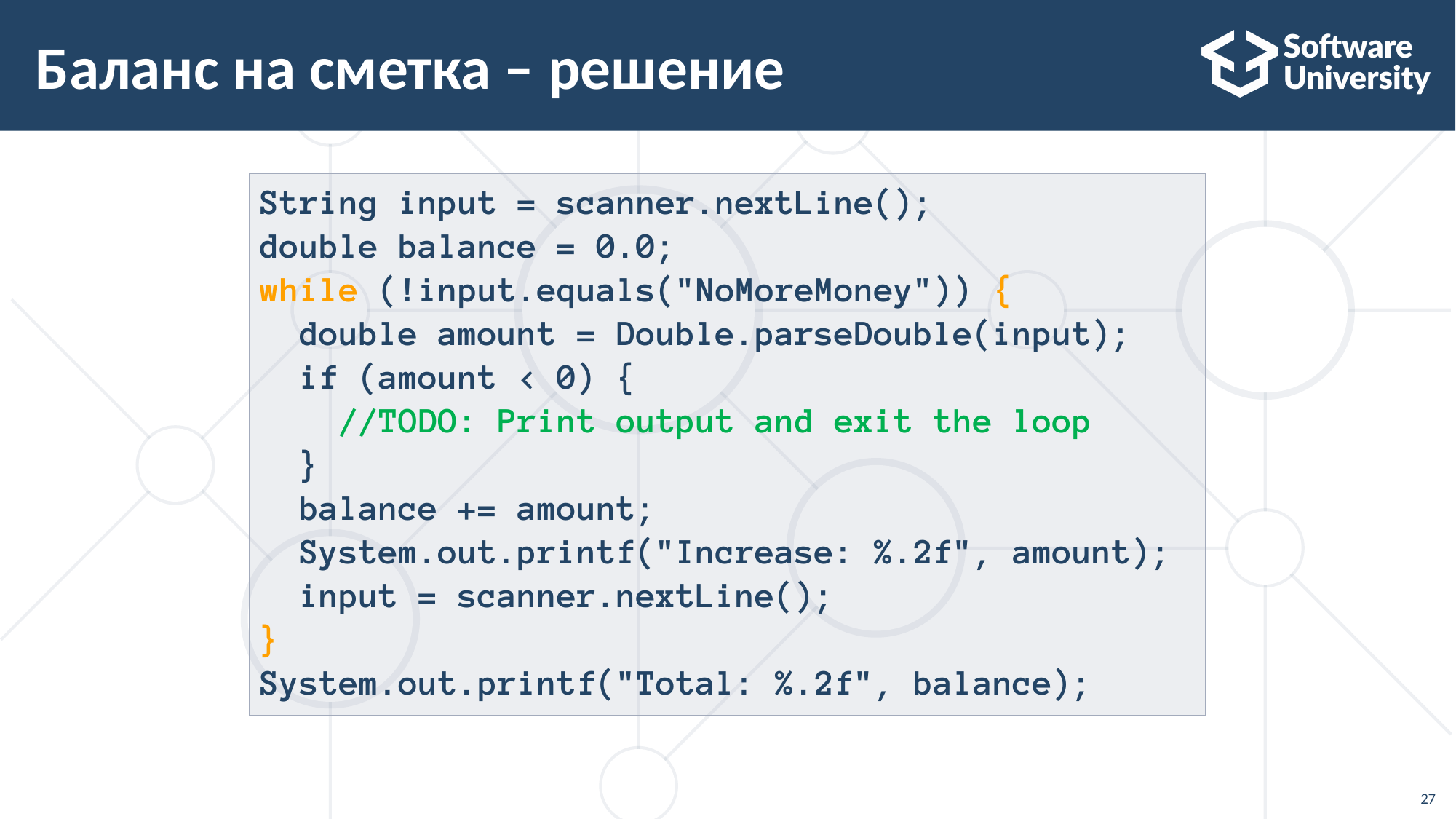

# Баланс на сметка – решение
String input = scanner.nextLine();
double balance = 0.0;
while (!input.equals("NoMoreMoney")) {
  double amount = Double.parseDouble(input);
  if (amount < 0) {
    //TODO: Print output and exit the loop
  }
  balance += amount;
  System.out.printf("Increase: %.2f", amount);
  input = scanner.nextLine();
}
System.out.printf("Total: %.2f", balance);
27